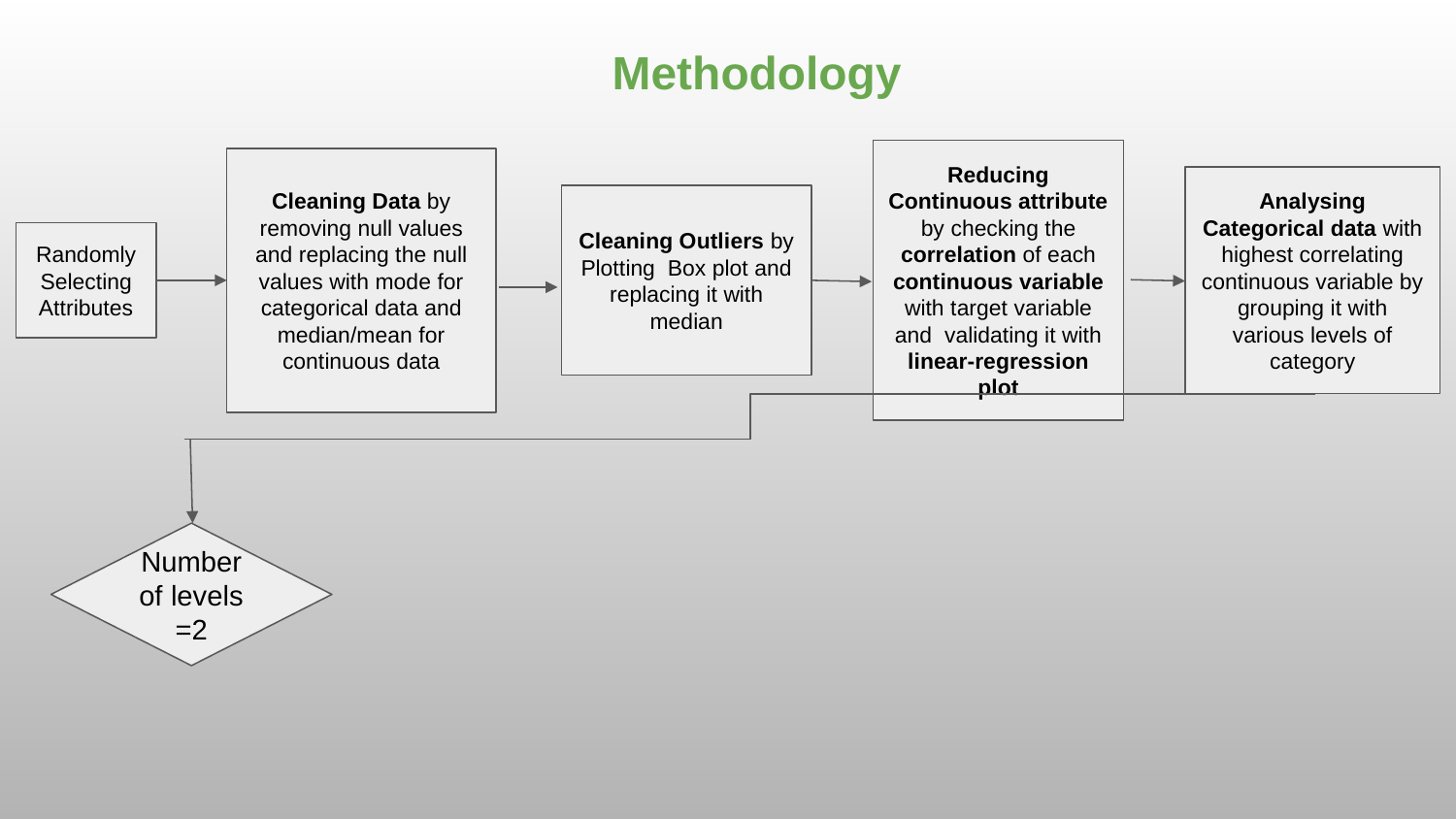

Methodology
Reducing Continuous attribute by checking the correlation of each continuous variable with target variable and  validating it with linear-regression plot
Cleaning Data by removing null values and replacing the null values with mode for categorical data and median/mean for continuous data
Cleaning Outliers by Plotting  Box plot and replacing it with median
Randomly Selecting Attributes
Analysing Categorical data with highest correlating continuous variable by grouping it with various levels of category
Number of levels =2